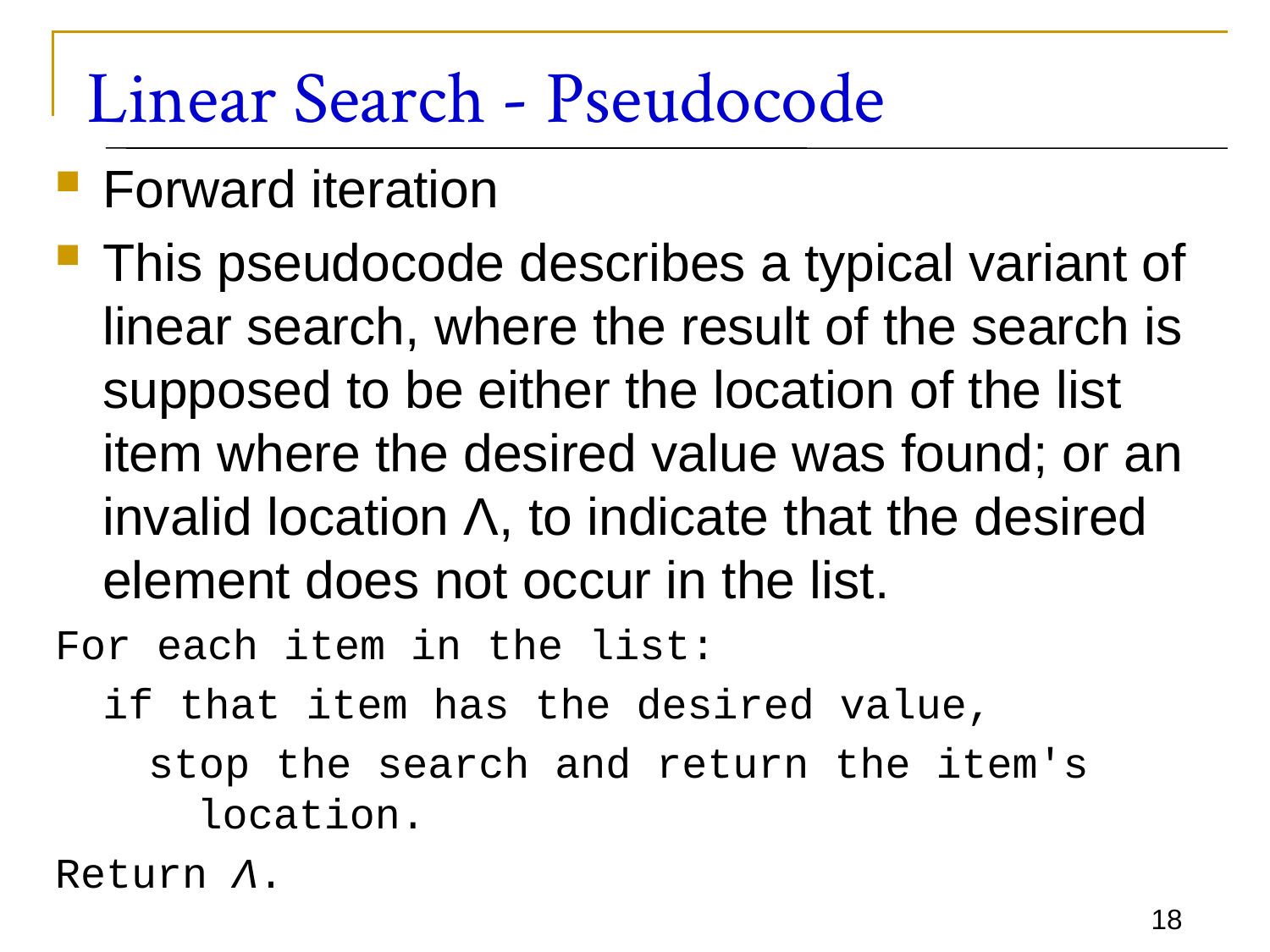

# Linear Search - Pseudocode
Forward iteration
This pseudocode describes a typical variant of linear search, where the result of the search is supposed to be either the location of the list item where the desired value was found; or an invalid location Λ, to indicate that the desired element does not occur in the list.
For each item in the list:
if that item has the desired value,
stop the search and return the item's location.
Return Λ.